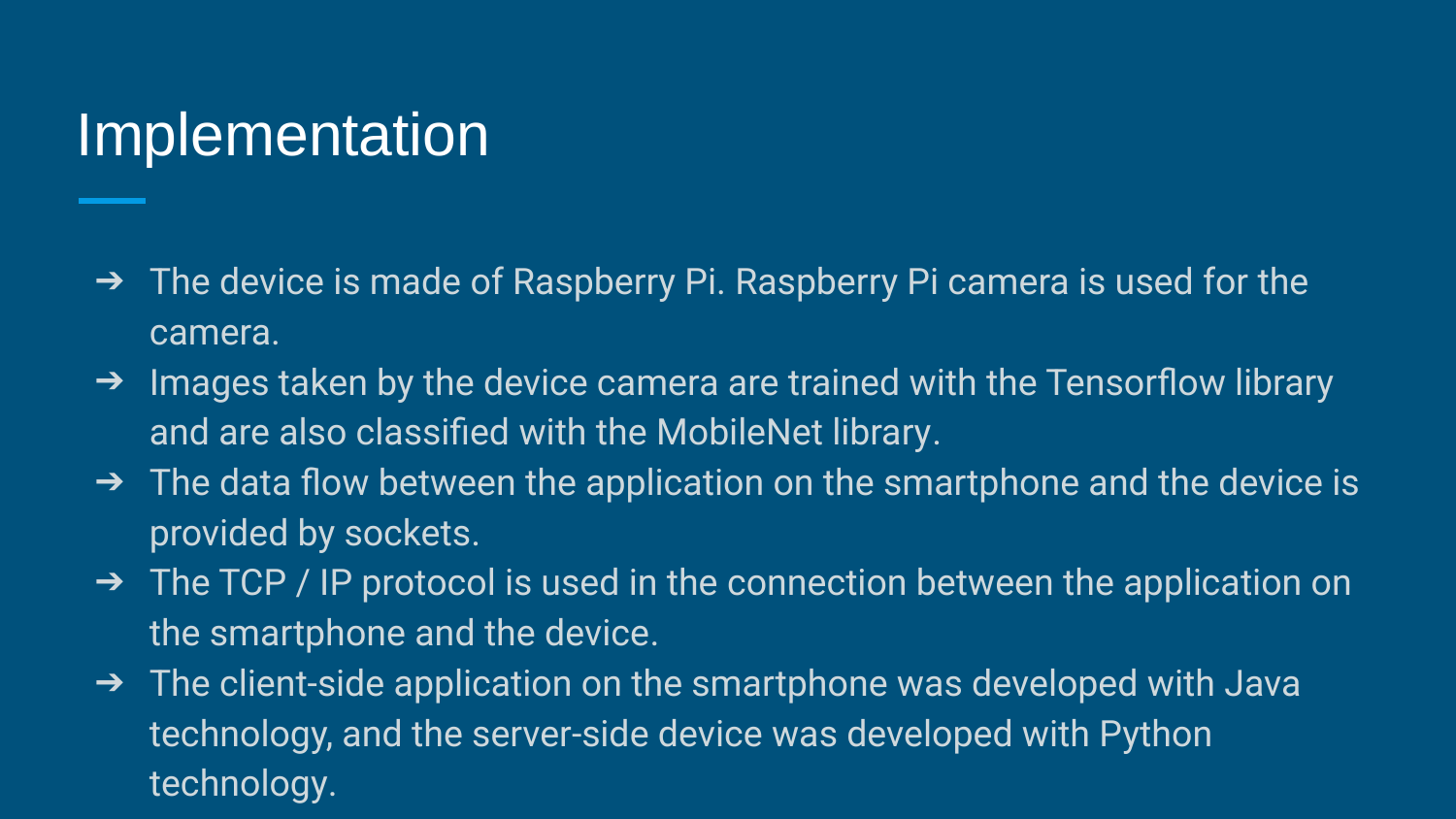

# Implementation
The device is made of Raspberry Pi. Raspberry Pi camera is used for the camera.
Images taken by the device camera are trained with the Tensorflow library and are also classified with the MobileNet library.
The data flow between the application on the smartphone and the device is provided by sockets.
The TCP / IP protocol is used in the connection between the application on the smartphone and the device.
The client-side application on the smartphone was developed with Java technology, and the server-side device was developed with Python technology.